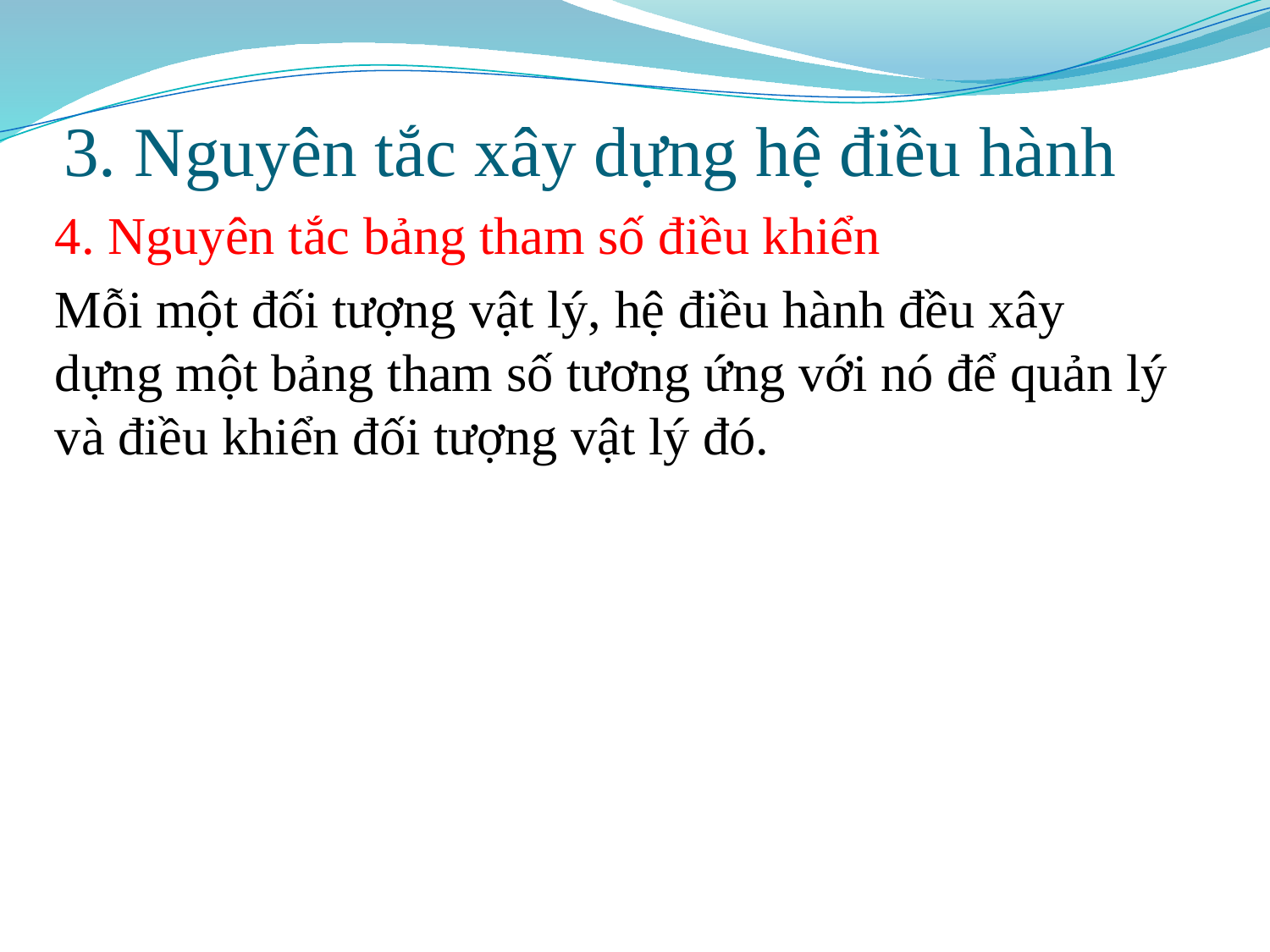

# 3. Nguyên tắc xây dựng hệ điều hành
4. Nguyên tắc bảng tham số điều khiển
Mỗi một đối tượng vật lý, hệ điều hành đều xây dựng một bảng tham số tương ứng với nó để quản lý và điều khiển đối tượng vật lý đó.